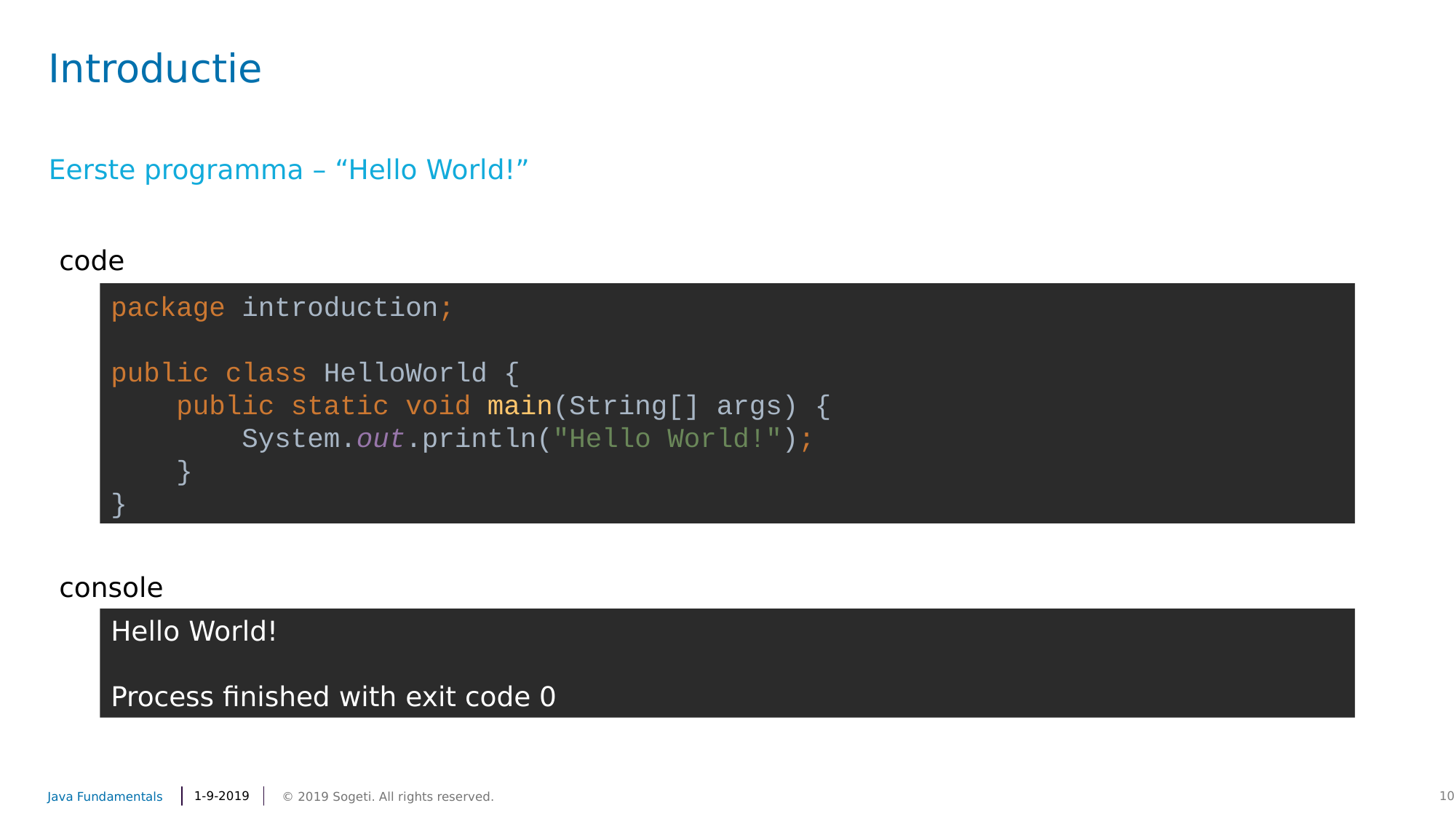

# Introductie
Eerste programma – “Hello World!”
code
package introduction;
public class HelloWorld {
    public static void main(String[] args) {
        System.out.println("Hello World!");
    }
}
console
Hello World!

Process finished with exit code 0